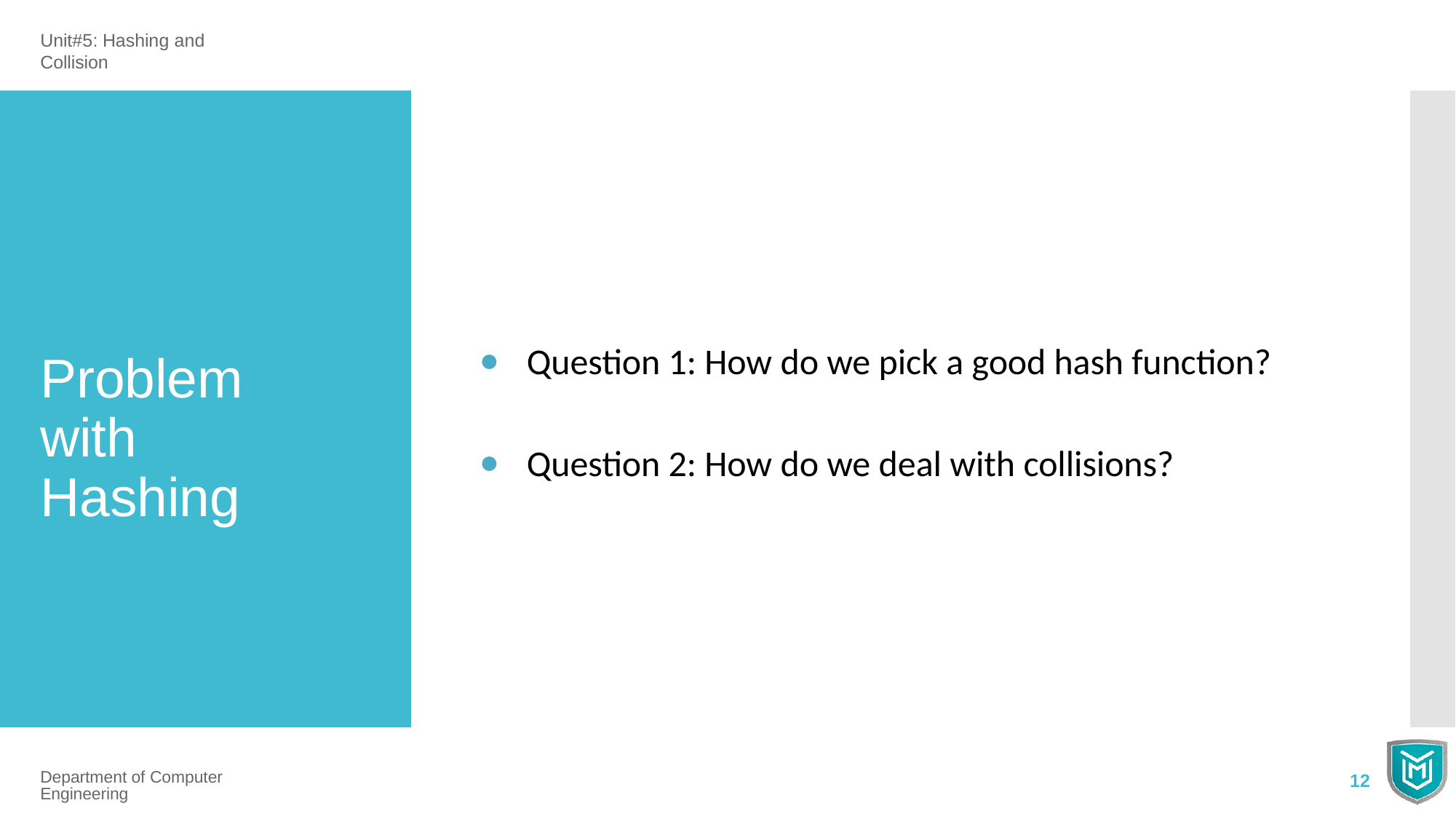

Unit#5: Hashing and Collision
Question 1: How do we pick a good hash function?
Problem with  Hashing
Question 2: How do we deal with collisions?
Department of Computer Engineering
12